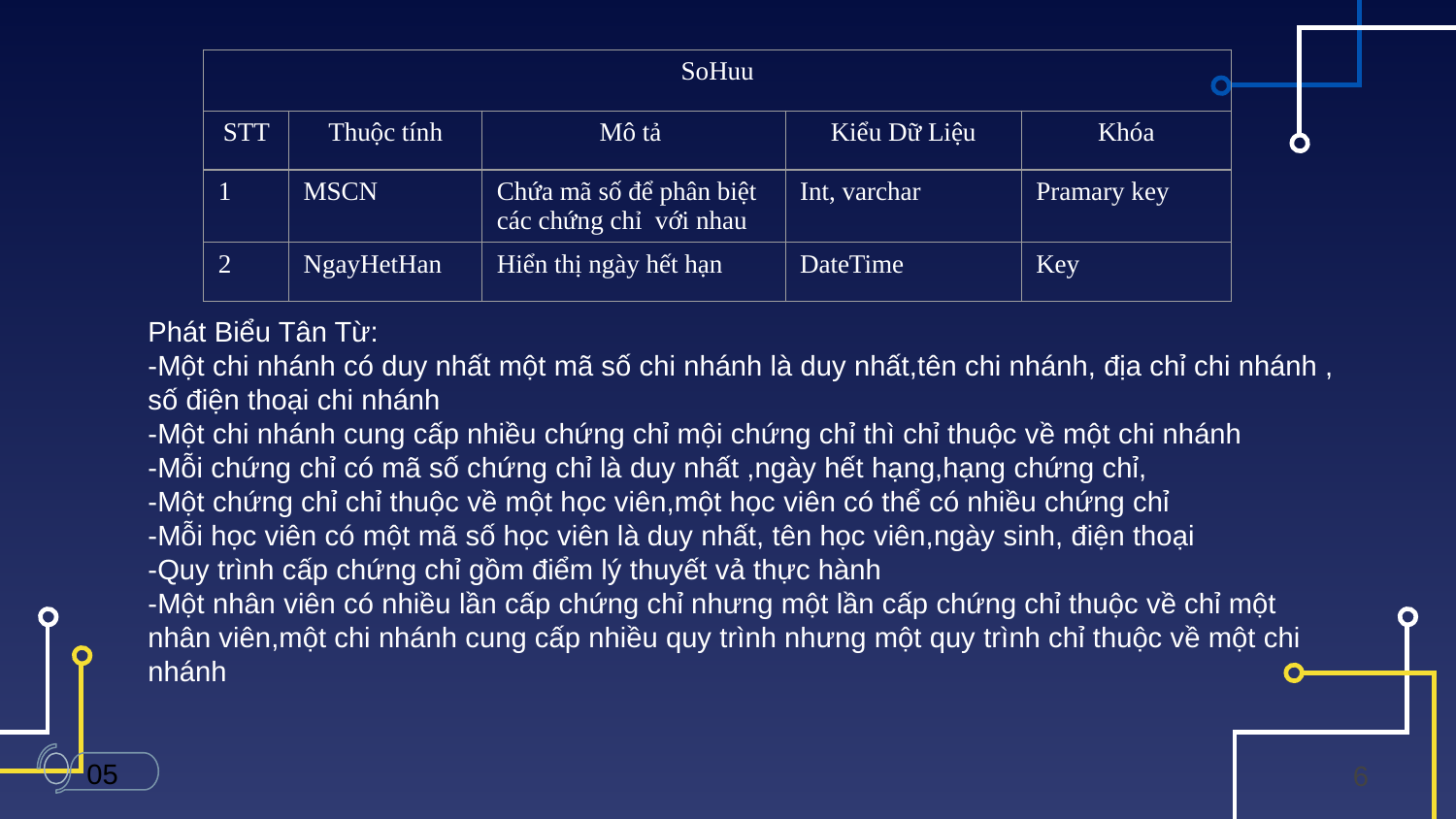

| SoHuu |  |  |  |  |
| --- | --- | --- | --- | --- |
| STT | Thuộc tính | Mô tả | Kiểu Dữ Liệu | Khóa |
| 1 | MSCN | Chứa mã số để phân biệt các chứng chỉ với nhau | Int, varchar | Pramary key |
| 2 | NgayHetHan | Hiển thị ngày hết hạn | DateTime | Key |
Phát Biểu Tân Từ:
-Một chi nhánh có duy nhất một mã số chi nhánh là duy nhất,tên chi nhánh, địa chỉ chi nhánh , số điện thoại chi nhánh
-Một chi nhánh cung cấp nhiều chứng chỉ mội chứng chỉ thì chỉ thuộc về một chi nhánh
-Mỗi chứng chỉ có mã số chứng chỉ là duy nhất ,ngày hết hạng,hạng chứng chỉ,
-Một chứng chỉ chỉ thuộc về một học viên,một học viên có thể có nhiều chứng chỉ
-Mỗi học viên có một mã số học viên là duy nhất, tên học viên,ngày sinh, điện thoại
-Quy trình cấp chứng chỉ gồm điểm lý thuyết vả thực hành
-Một nhân viên có nhiều lần cấp chứng chỉ nhưng một lần cấp chứng chỉ thuộc về chỉ một nhân viên,một chi nhánh cung cấp nhiều quy trình nhưng một quy trình chỉ thuộc về một chi nhánh

  05

6